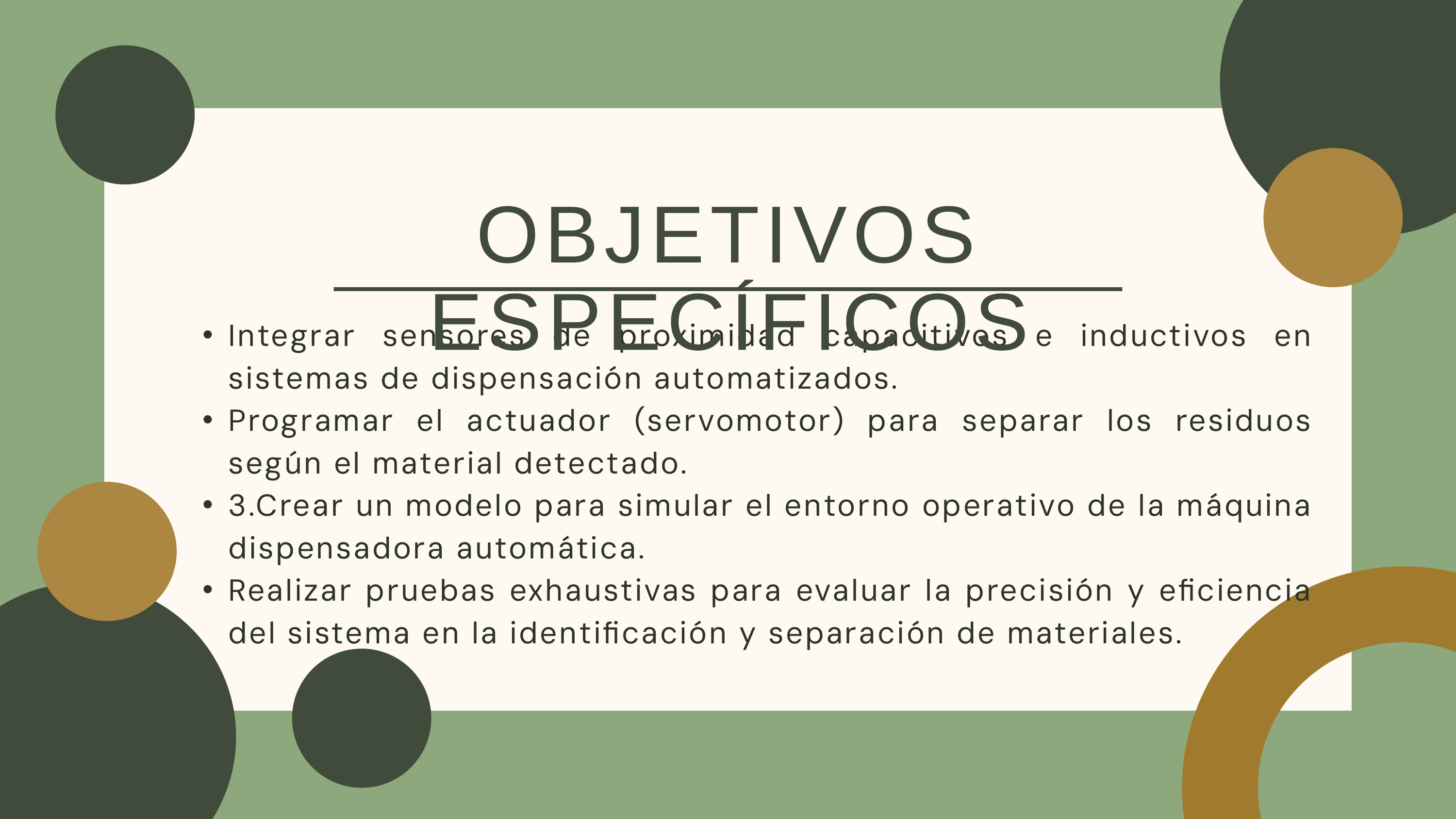

OBJETIVOS ESPECÍFICOS

Integrar sensores de proximidad capacitivos e inductivos en sistemas de dispensación automatizados.
Programar el actuador (servomotor) para separar los residuos según el material detectado.
3.Crear un modelo para simular el entorno operativo de la máquina dispensadora automática.
Realizar pruebas exhaustivas para evaluar la precisión y eficiencia del sistema en la identificación y separación de materiales.